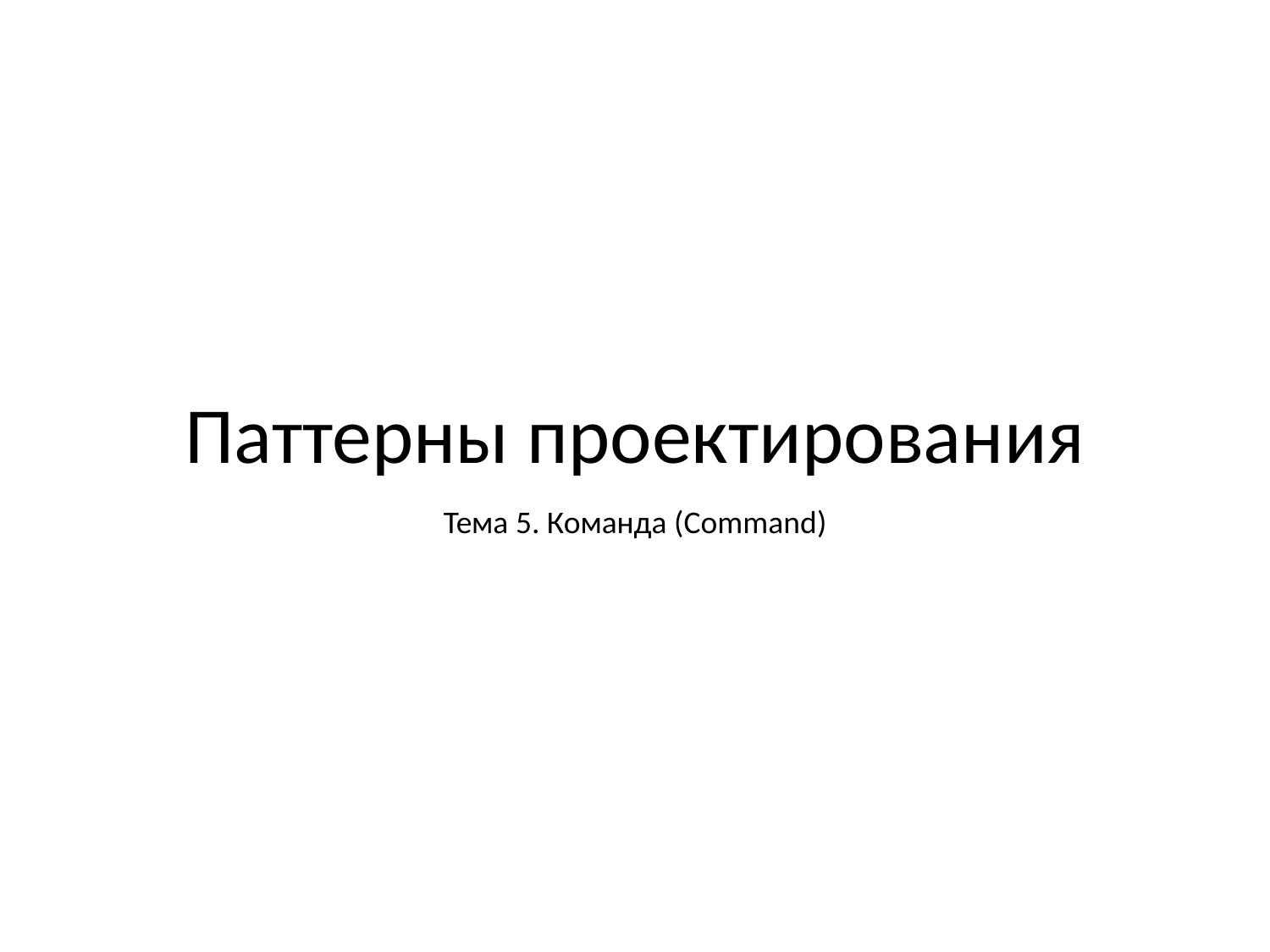

# Паттерны проектирования
Тема 5. Команда (Command)